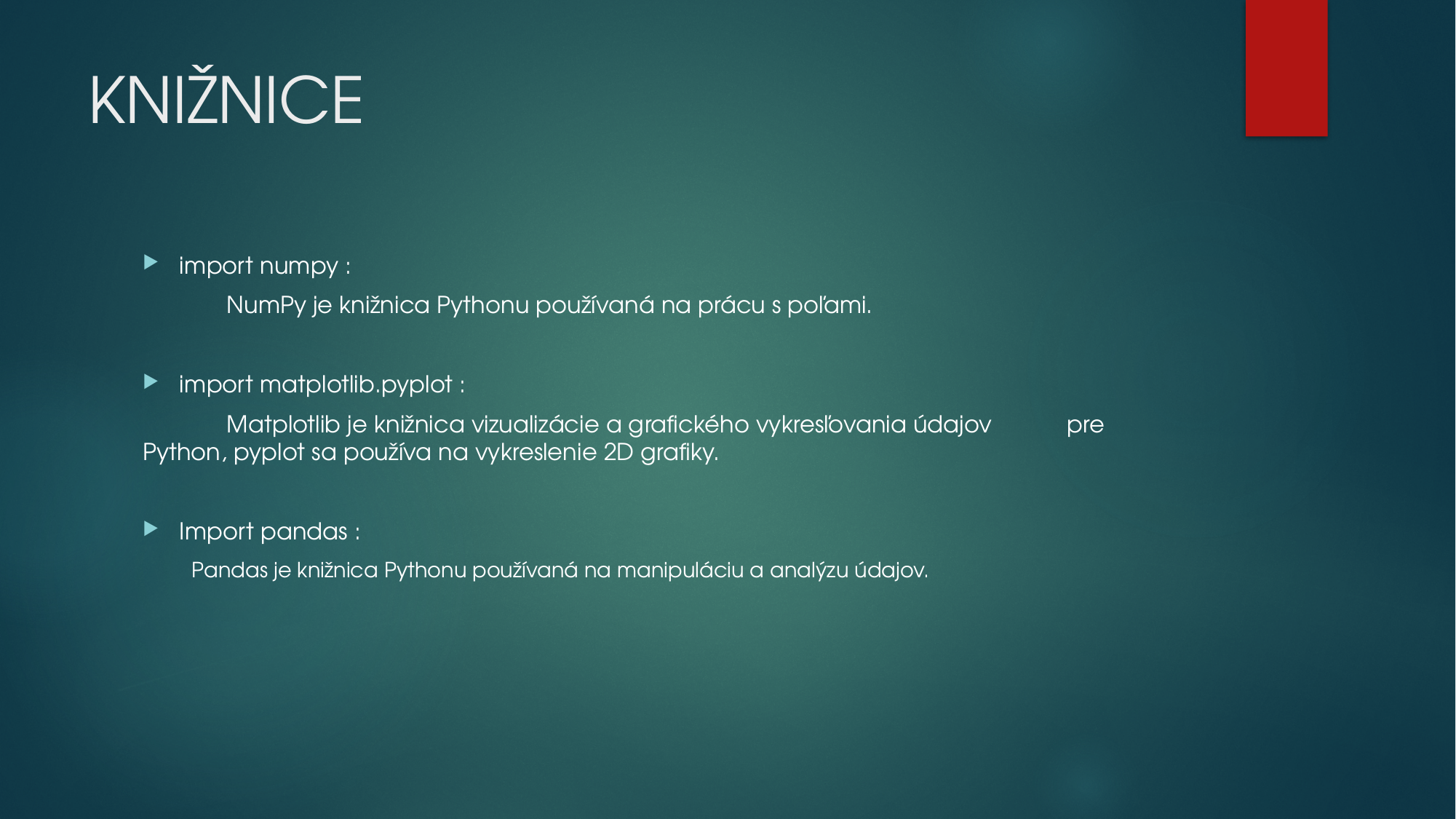

# KNIŽNICE
import numpy :
	NumPy je knižnica Pythonu používaná na prácu s poľami.

import matplotlib.pyplot :
	Matplotlib je knižnica vizualizácie a grafického vykresľovania údajov 	pre 	Python, pyplot sa používa na vykreslenie 2D grafiky.

Import pandas :
Pandas je knižnica Pythonu používaná na manipuláciu a analýzu údajov.